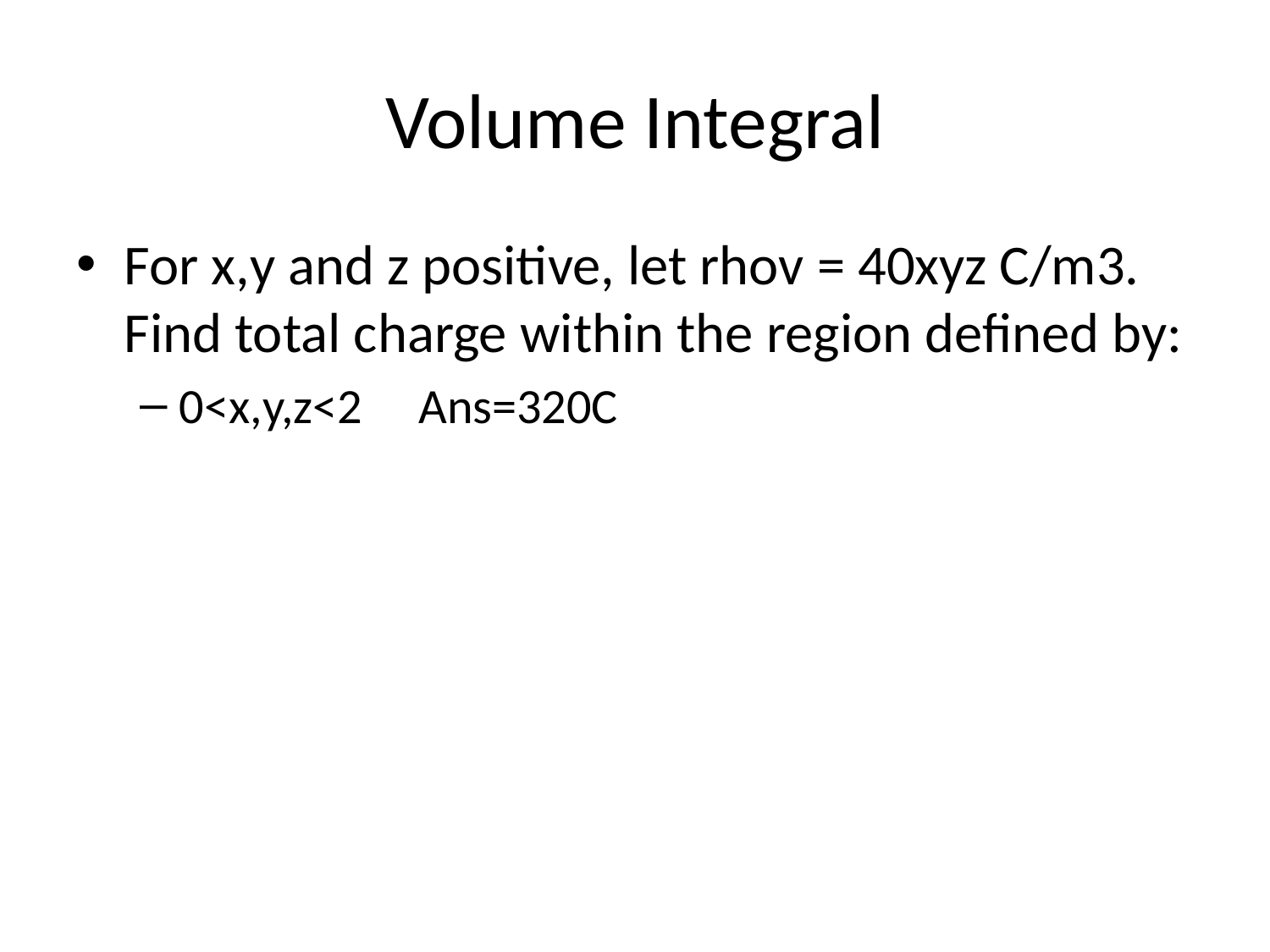

# Volume Integral
For x,y and z positive, let rhov = 40xyz C/m3. Find total charge within the region defined by:
0<x,y,z<2     Ans=320C